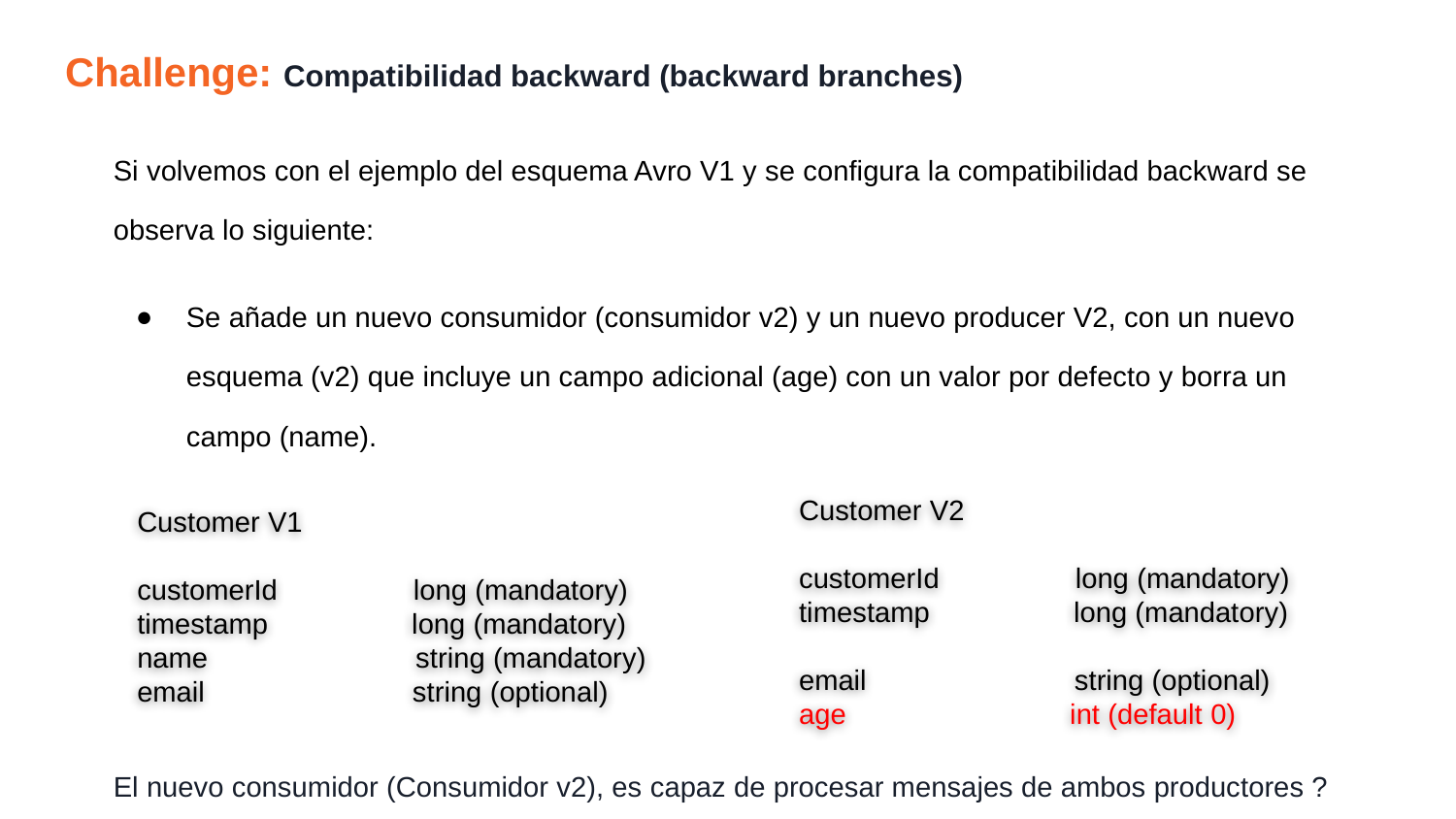

Challenge: Compatibilidad backward (backward branches)
Si volvemos con el ejemplo del esquema Avro V1 y se configura la compatibilidad backward se observa lo siguiente:
Se añade un nuevo consumidor (consumidor v2) y un nuevo producer V2, con un nuevo esquema (v2) que incluye un campo adicional (age) con un valor por defecto y borra un campo (name).

El nuevo consumidor (Consumidor v2), es capaz de procesar mensajes de ambos productores ?
Customer V2

customerId                 long (mandatory)
timestamp                  long (mandatory)

email                          string (optional)
age                            int (default 0)
Customer V1

customerId                 long (mandatory)
timestamp                  long (mandatory)
name                          string (mandatory)
email                          string (optional)